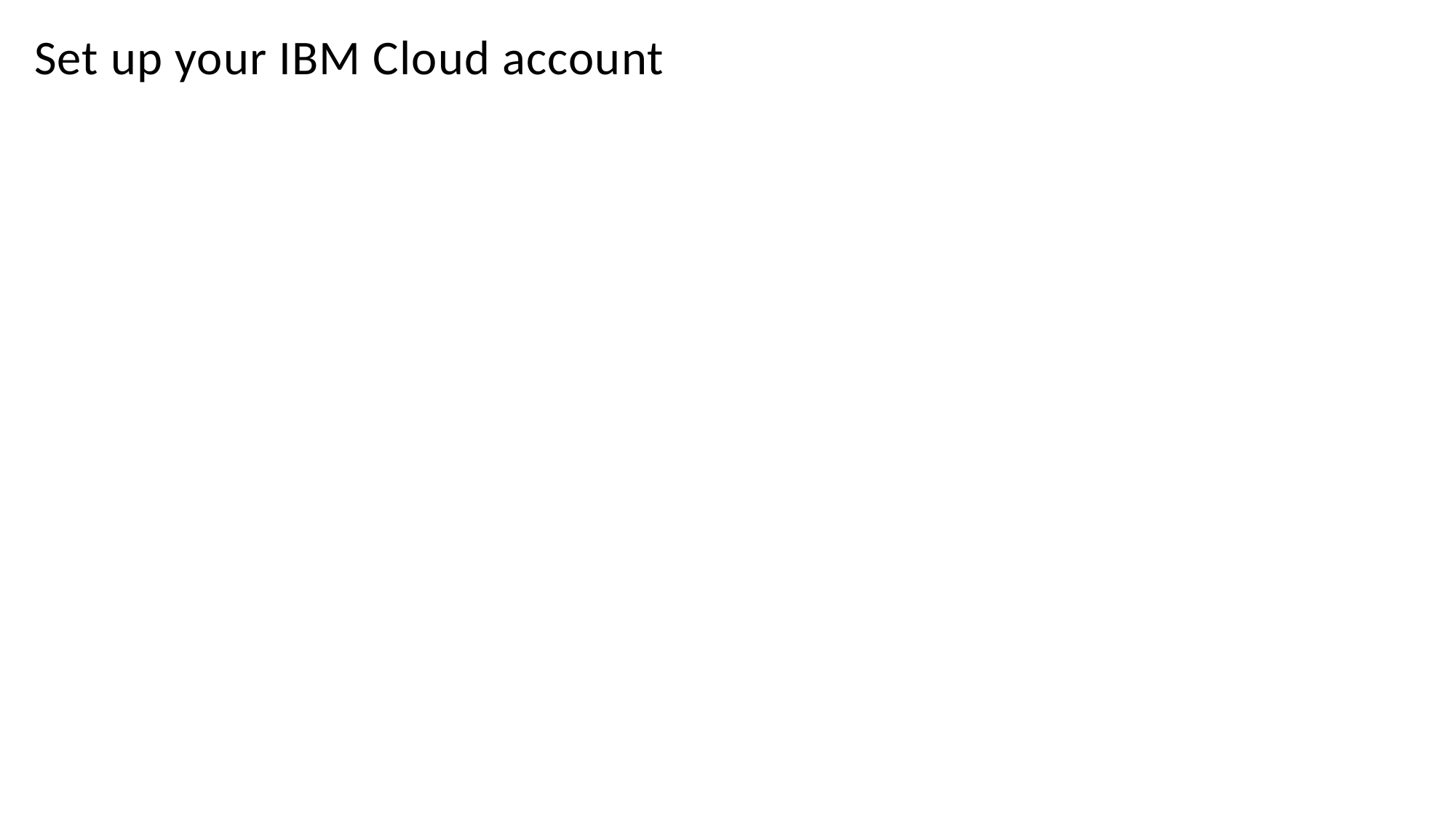

# Set up your IBM Cloud account